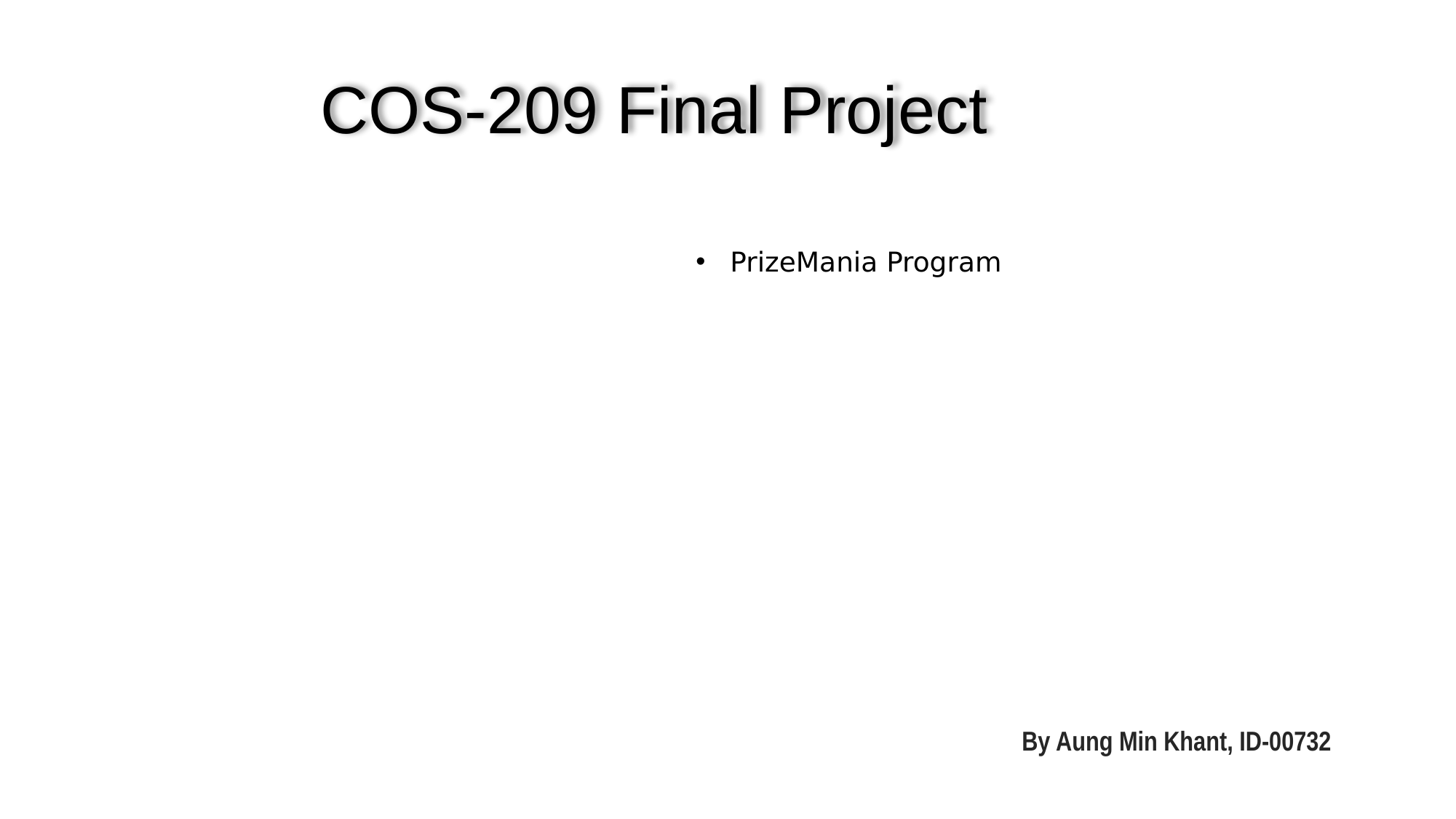

# COS-209 Final Project

PrizeMania Program
By Aung Min Khant, ID-00732